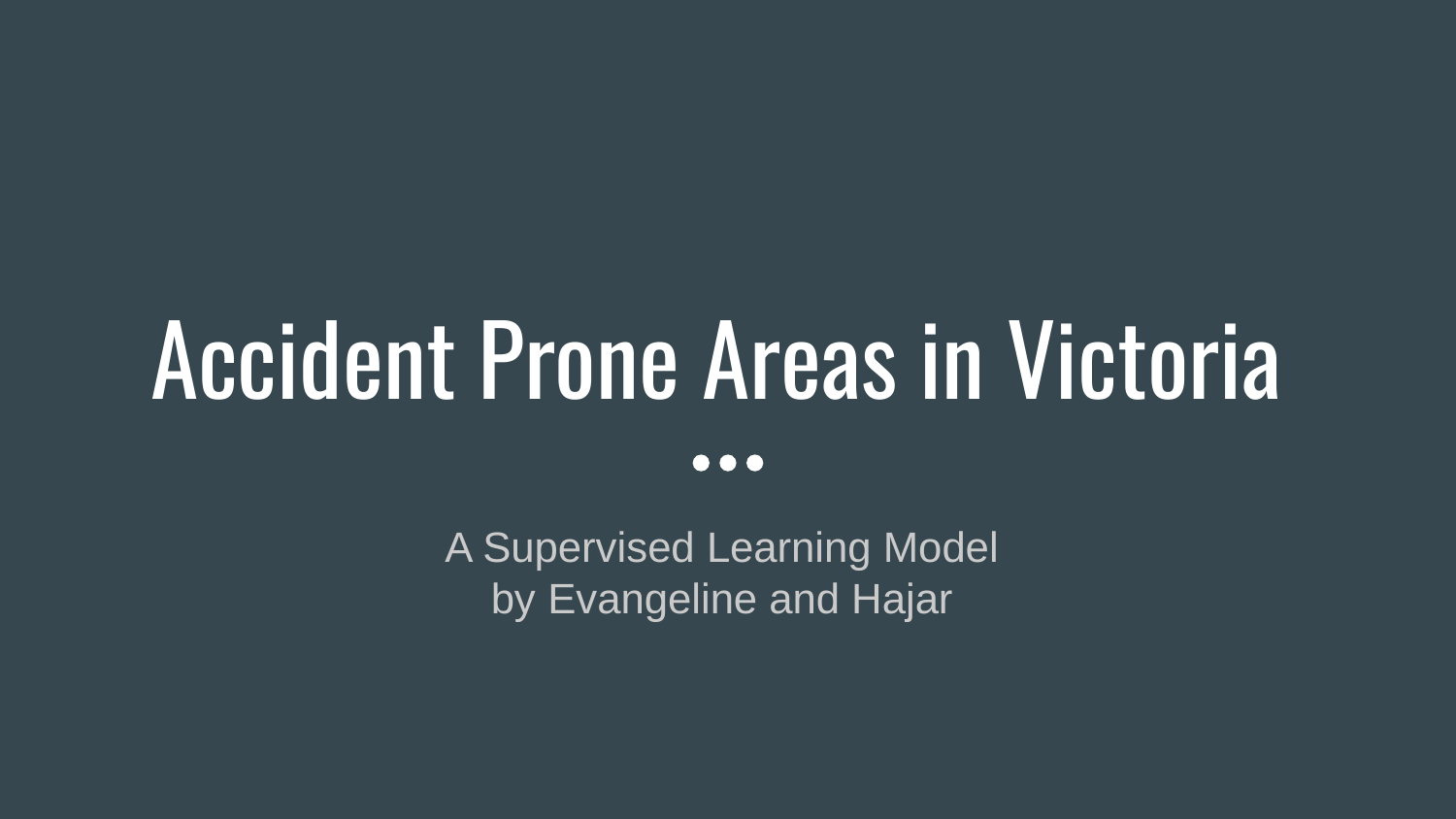

# Accident Prone Areas in Victoria
A Supervised Learning Model
by Evangeline and Hajar